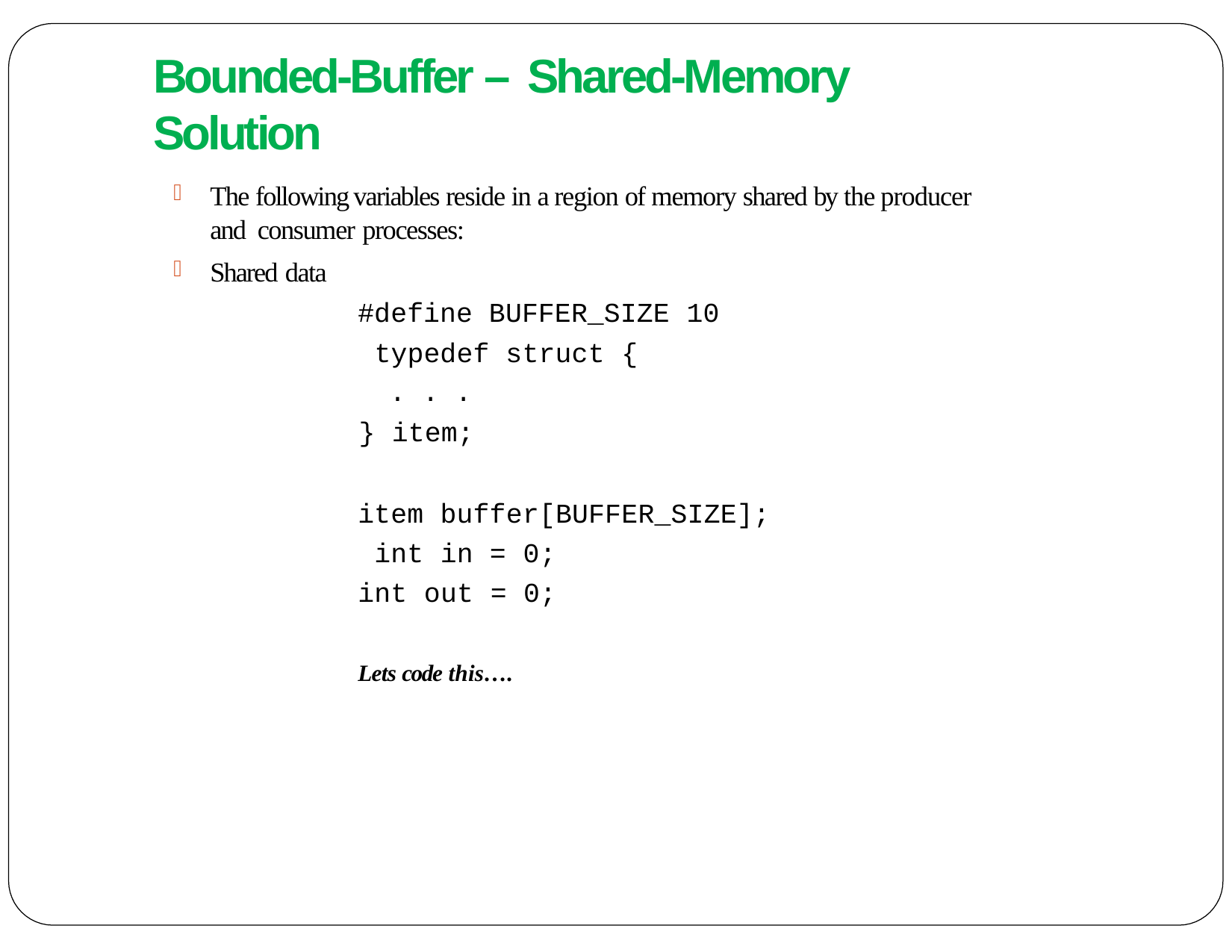

# Bounded-Buffer – Shared-Memory Solution
The following variables reside in a region of memory shared by the producer and  consumer processes:
Shared data
#define BUFFER_SIZE 10  typedef struct {
. . .
} item;

item buffer[BUFFER_SIZE];  int in = 0;
int out = 0;

Lets code this….